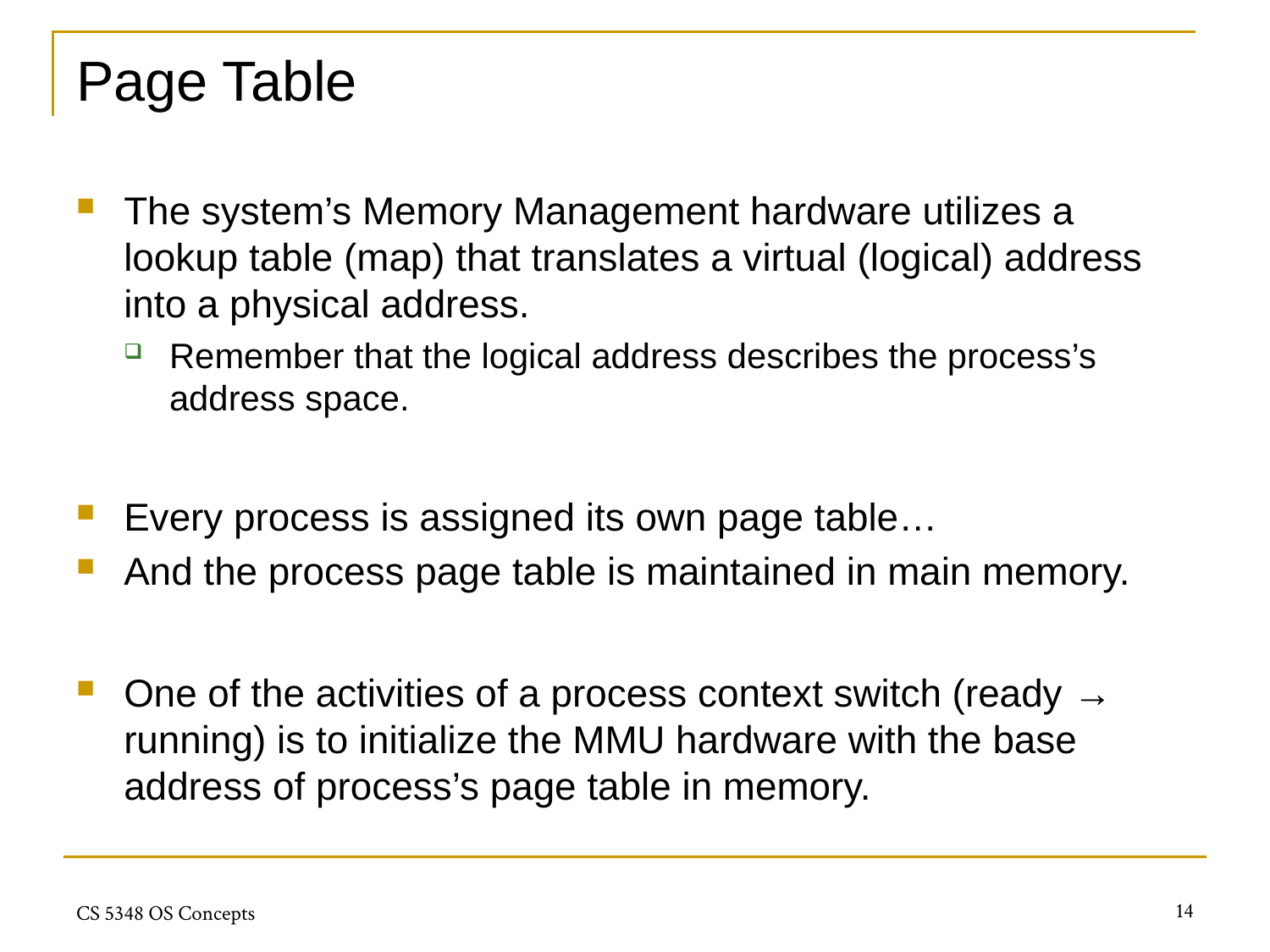

# Page Table
The system’s Memory Management hardware utilizes a lookup table (map) that translates a virtual (logical) address into a physical address.
Remember that the logical address describes the process’s address space.

Every process is assigned its own page table…
And the process page table is maintained in main memory.

One of the activities of a process context switch (ready → running) is to initialize the MMU hardware with the base address of process’s page table in memory.
14
CS 5348 OS Concepts